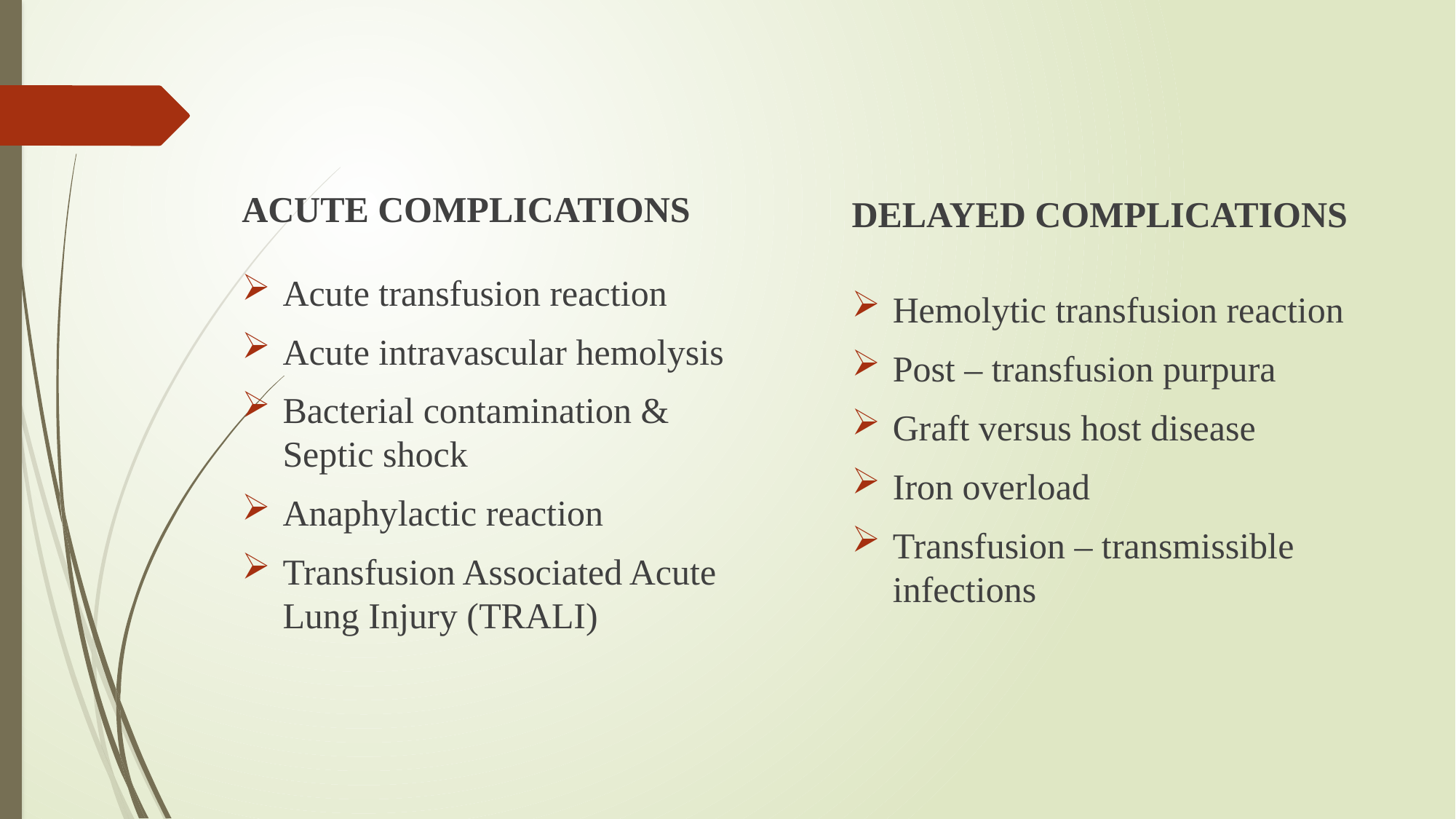

ACUTE COMPLICATIONS
DELAYED COMPLICATIONS
Acute transfusion reaction
Acute intravascular hemolysis
Bacterial contamination & Septic shock
Anaphylactic reaction
Transfusion Associated Acute Lung Injury (TRALI)
Hemolytic transfusion reaction
Post – transfusion purpura
Graft versus host disease
Iron overload
Transfusion – transmissible infections